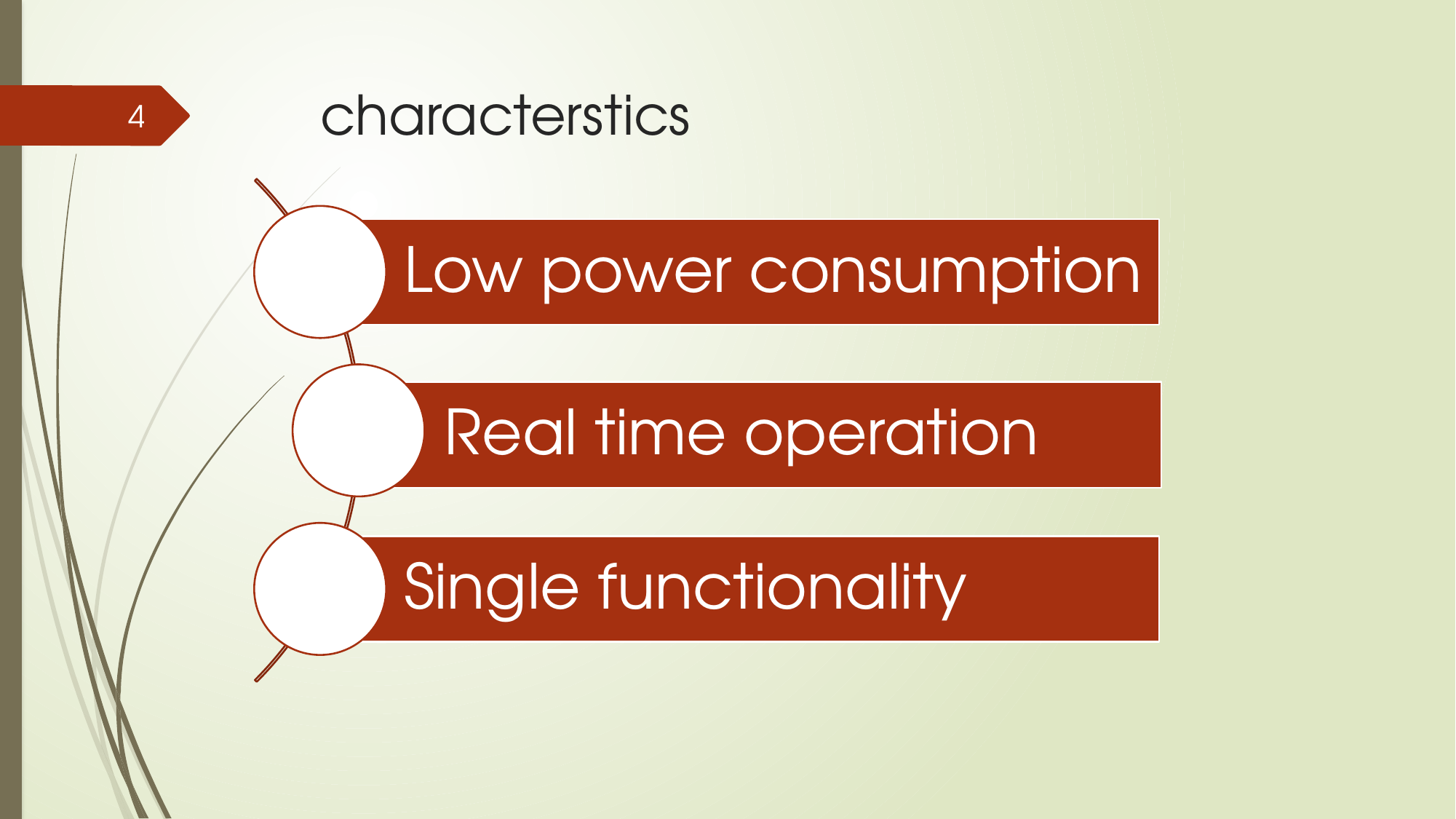

# characterstics
4
Low power consumption
Real time operation
Single functionality